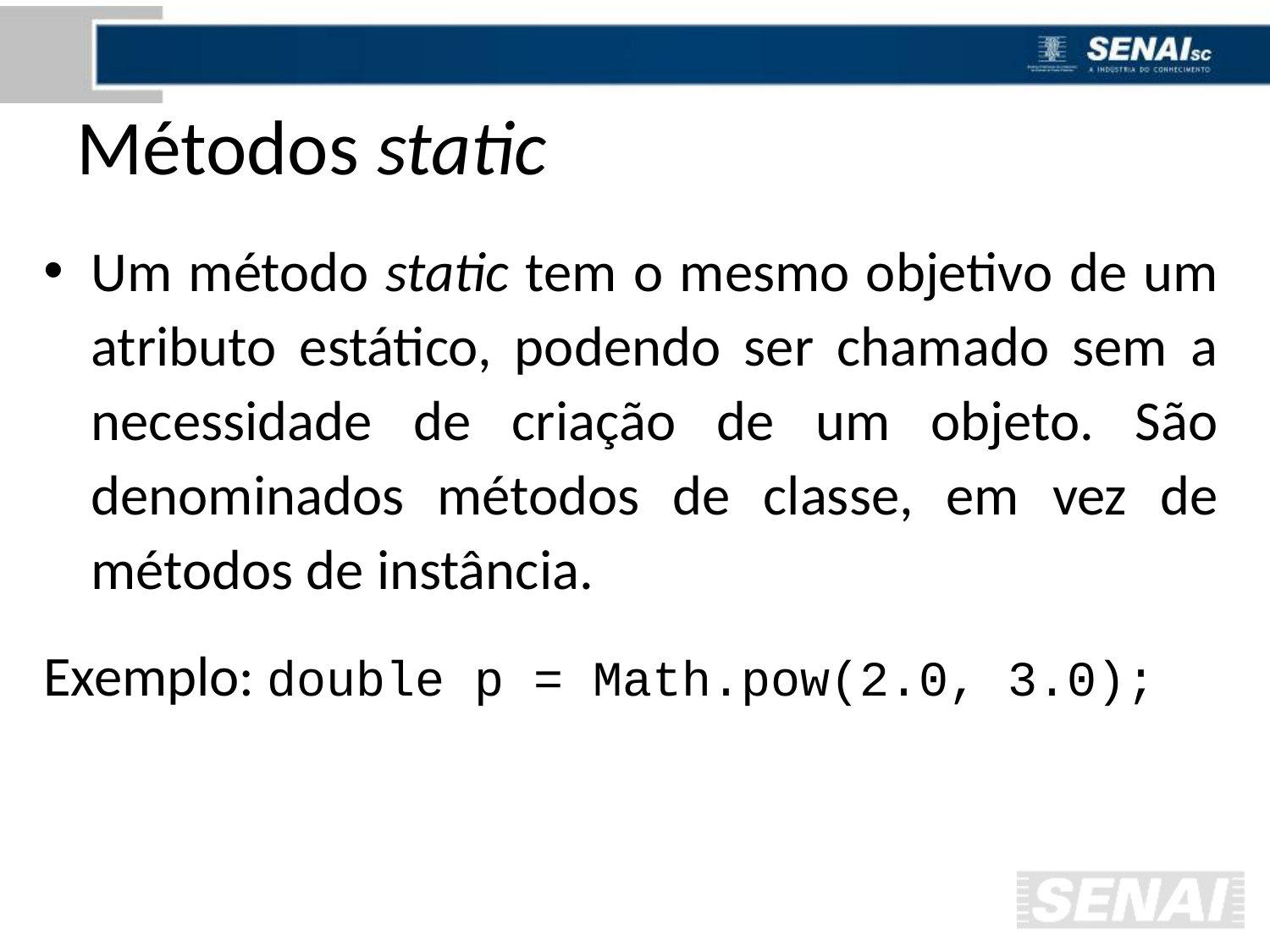

# Métodos static
Um método static tem o mesmo objetivo de um atributo estático, podendo ser chamado sem a necessidade de criação de um objeto. São denominados métodos de classe, em vez de métodos de instância.
Exemplo: double p = Math.pow(2.0, 3.0);